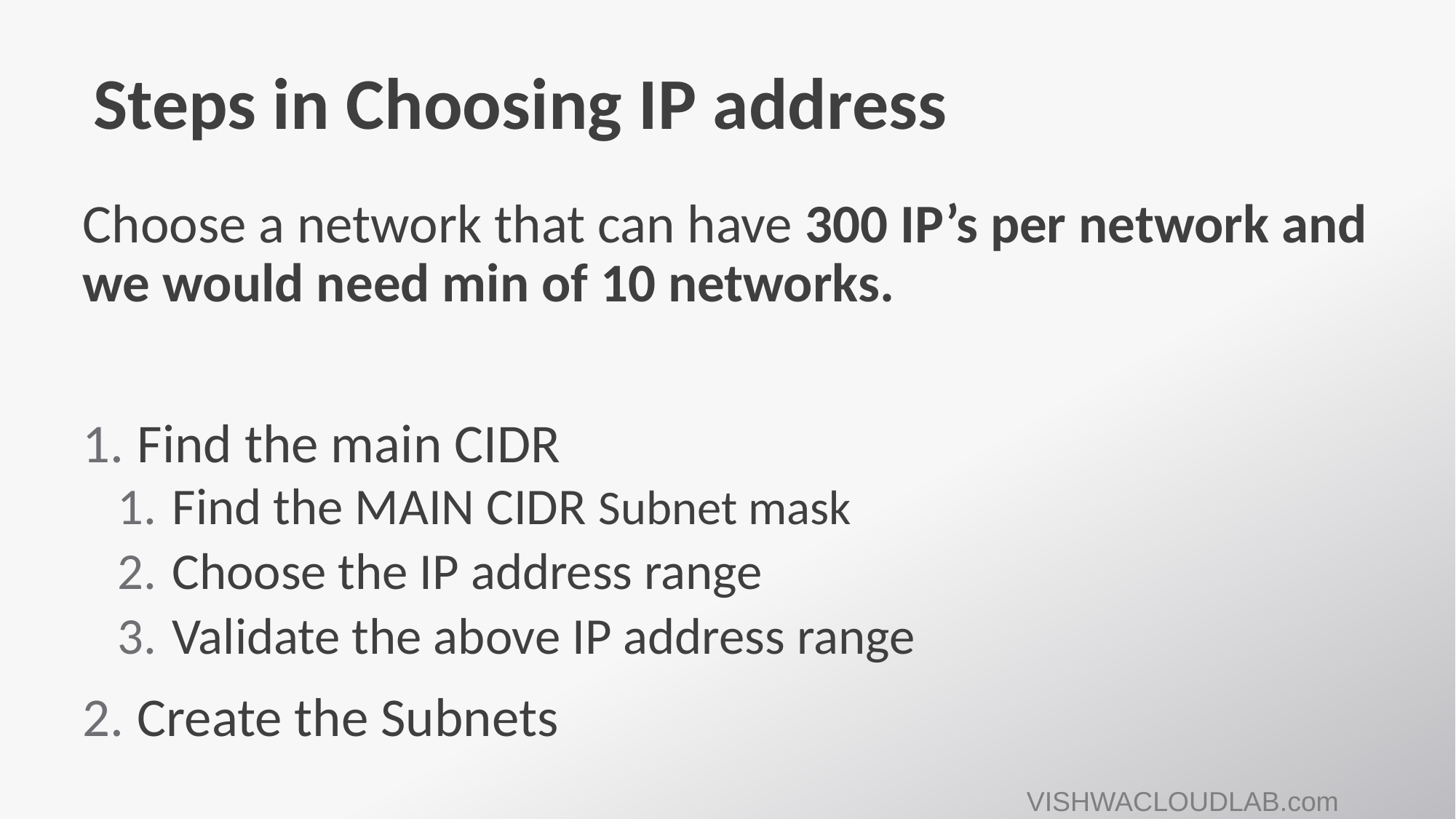

# Steps in Choosing IP address
Choose a network that can have 300 IP’s per network and we would need min of 10 networks.

Find the main CIDR
Find the MAIN CIDR Subnet mask
Choose the IP address range
Validate the above IP address range
Create the Subnets